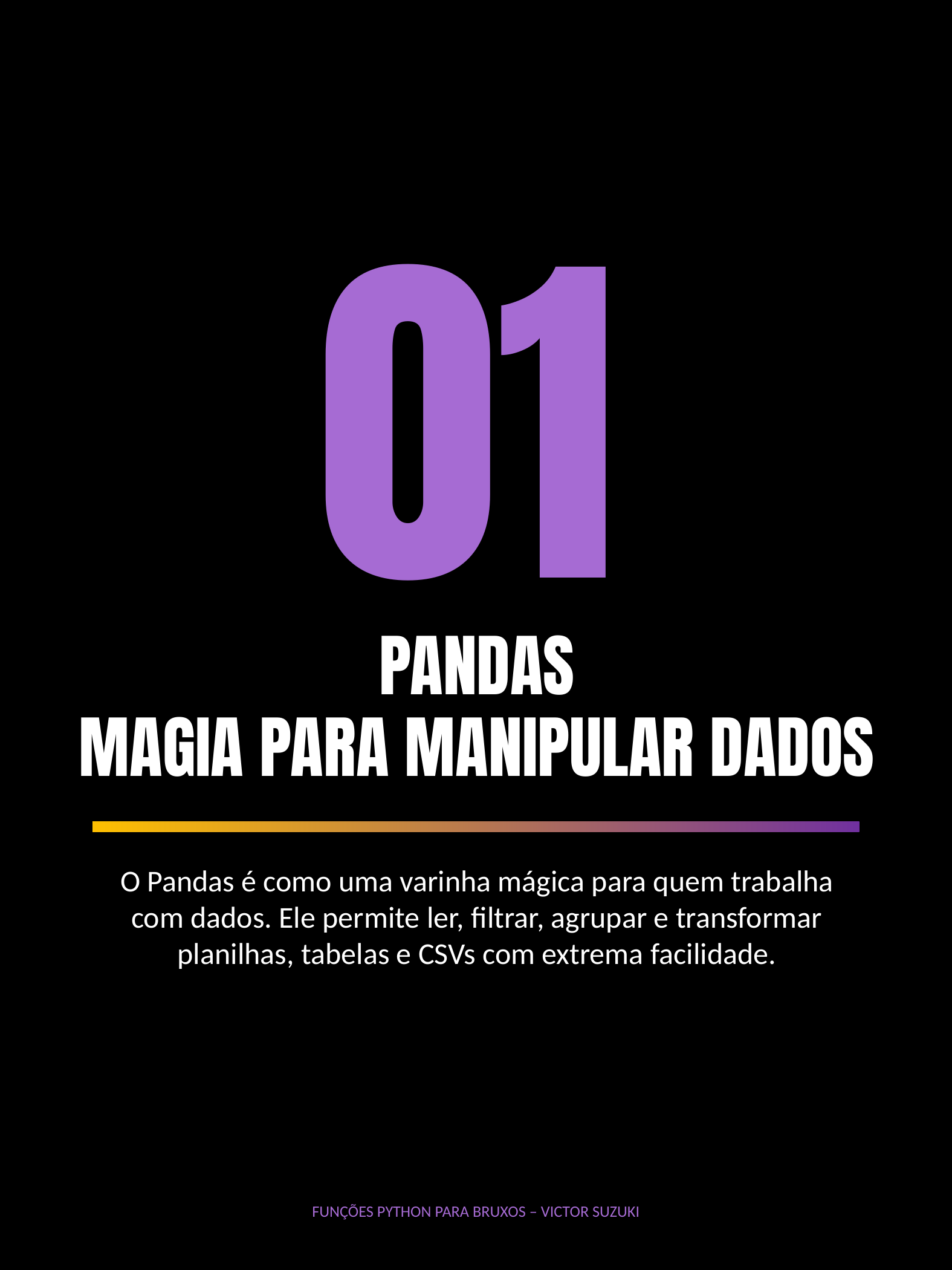

01

PANDAS
MAGIA PARA MANIPULAR DADOS
O Pandas é como uma varinha mágica para quem trabalha com dados. Ele permite ler, filtrar, agrupar e transformar planilhas, tabelas e CSVs com extrema facilidade.
FUNÇÕES PYTHON PARA BRUXOS – VICTOR SUZUKI
3